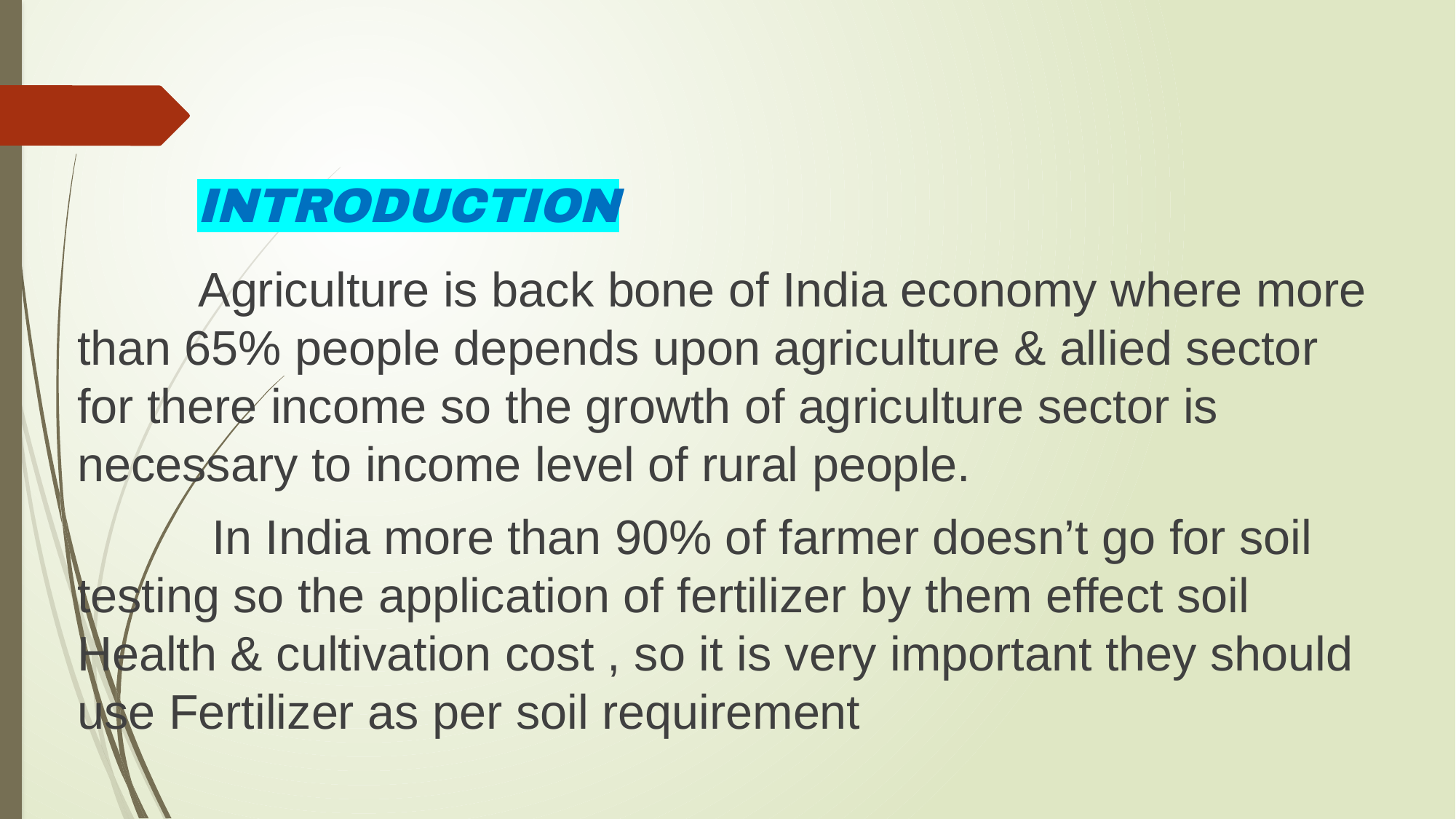

# INTRODUCTION
         Agriculture is back bone of India economy where more than 65% people depends upon agriculture & allied sector for there income so the growth of agriculture sector is necessary to income level of rural people.
          In India more than 90% of farmer doesn’t go for soil testing so the application of fertilizer by them effect soil Health & cultivation cost , so it is very important they should use Fertilizer as per soil requirement